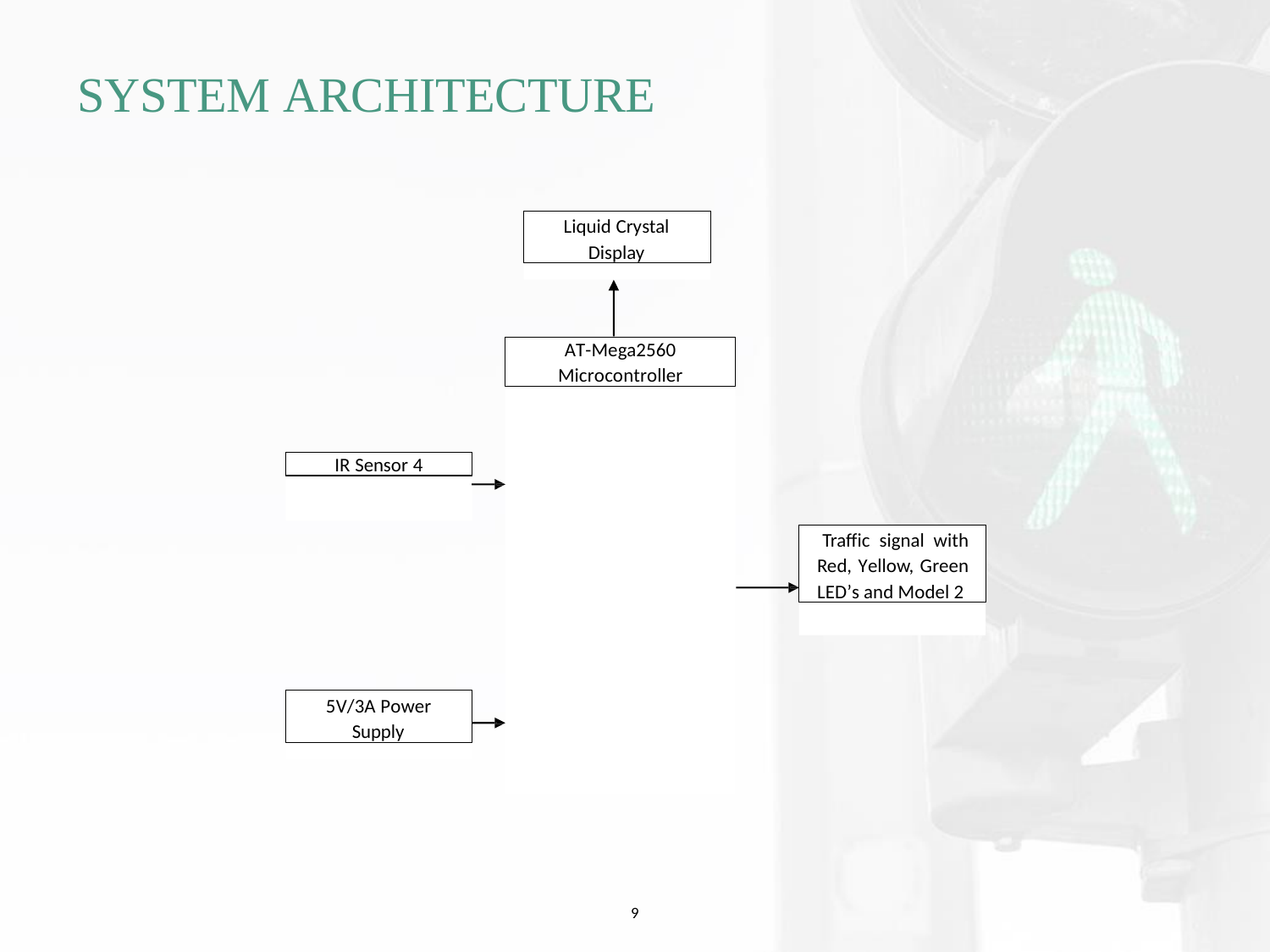

# SYSTEM ARCHITECTURE

Liquid Crystal Display

AT-Mega2560
Microcontroller

IR Sensor 4

Traffic signal with Red, Yellow, Green LED’s and Model 2

5V/3A Power Supply

9